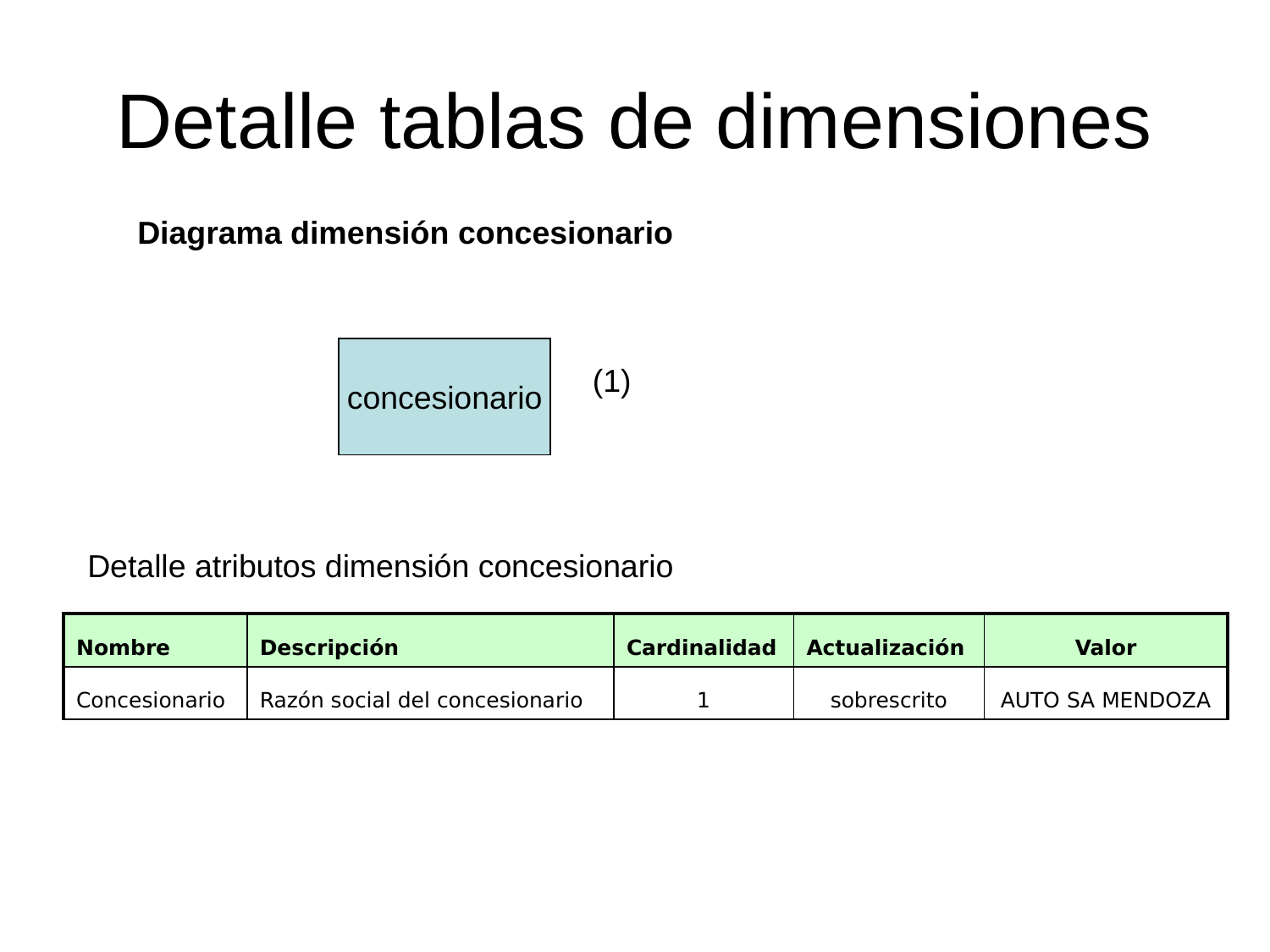

# Detalle tablas de dimensiones
Diagrama dimensión concesionario
concesionario
(1)
Detalle atributos dimensión concesionario
| Nombre | Descripción | Cardinalidad | Actualización | Valor |
| --- | --- | --- | --- | --- |
| Concesionario | Razón social del concesionario | 1 | sobrescrito | AUTO SA MENDOZA |